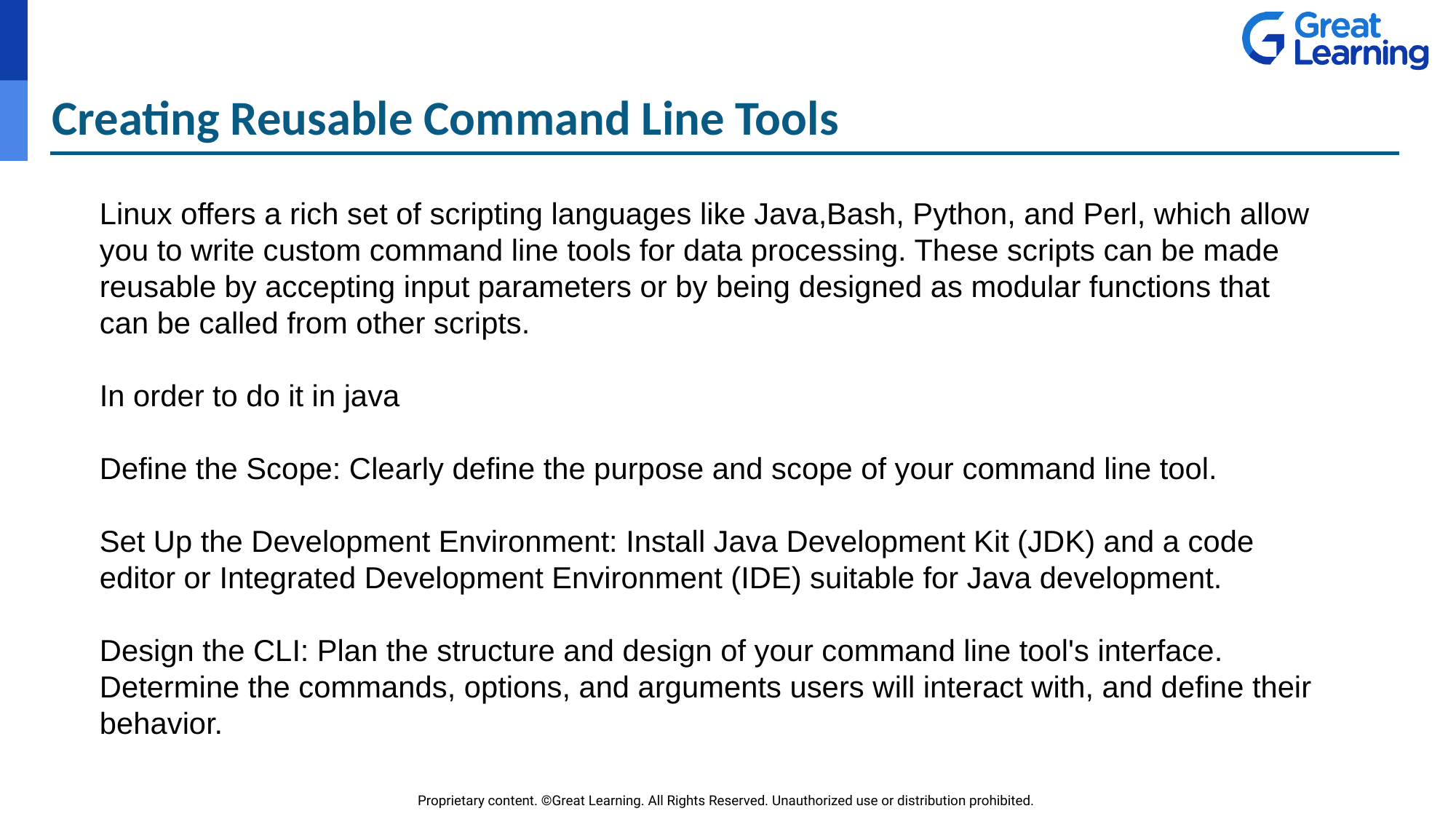

# Creating Reusable Command Line Tools
Linux offers a rich set of scripting languages like Java,Bash, Python, and Perl, which allow you to write custom command line tools for data processing. These scripts can be made reusable by accepting input parameters or by being designed as modular functions that can be called from other scripts.

In order to do it in java

Define the Scope: Clearly define the purpose and scope of your command line tool.

Set Up the Development Environment: Install Java Development Kit (JDK) and a code editor or Integrated Development Environment (IDE) suitable for Java development.

Design the CLI: Plan the structure and design of your command line tool's interface. Determine the commands, options, and arguments users will interact with, and define their behavior.